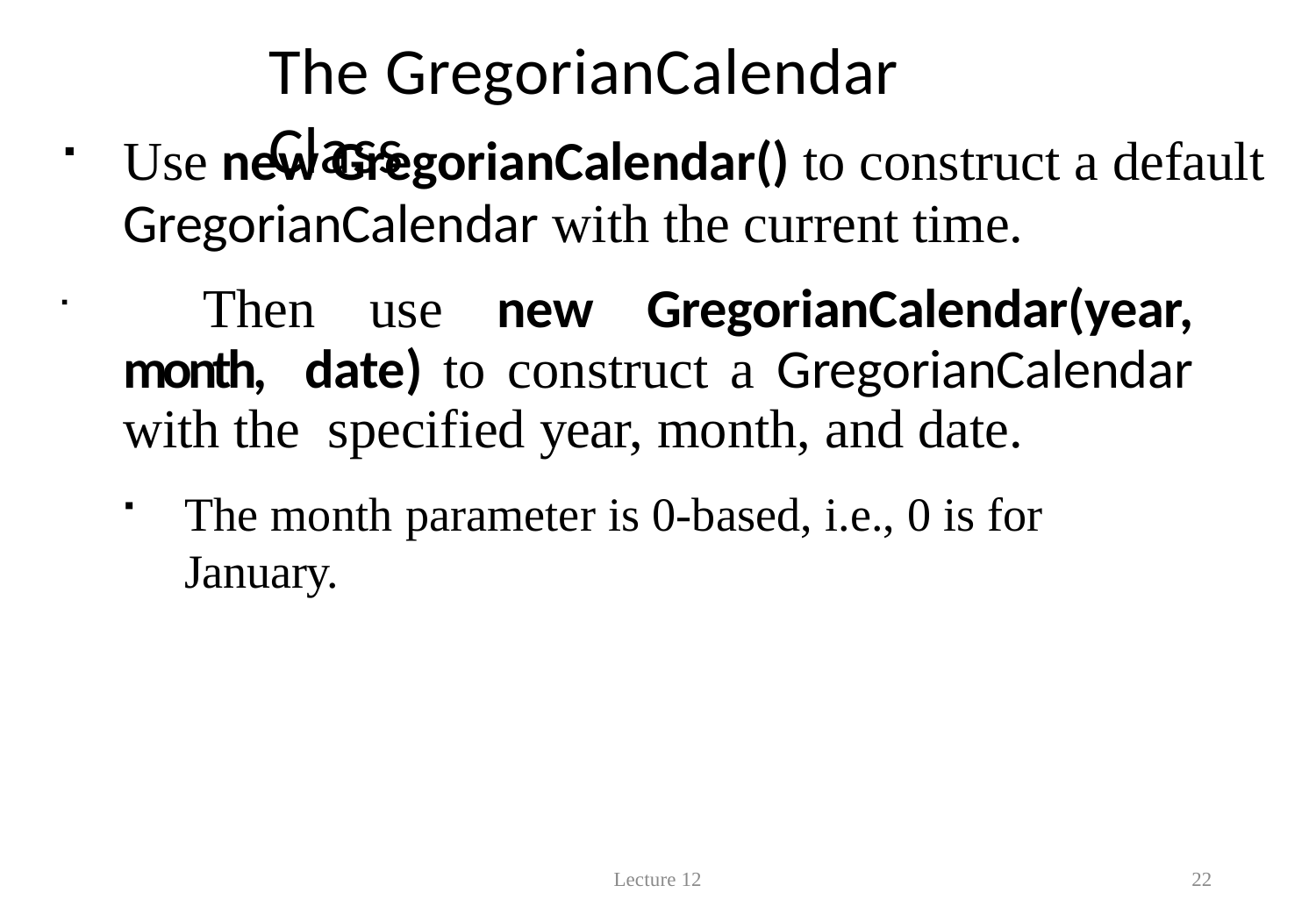

# The GregorianCalendar Class
Use new GregorianCalendar() to construct a default
GregorianCalendar with the current time.
	Then use new GregorianCalendar(year, month,  date) to construct a GregorianCalendar with the  specified year, month, and date.
The month parameter is 0-based, i.e., 0 is for January.
Lecture 12
22